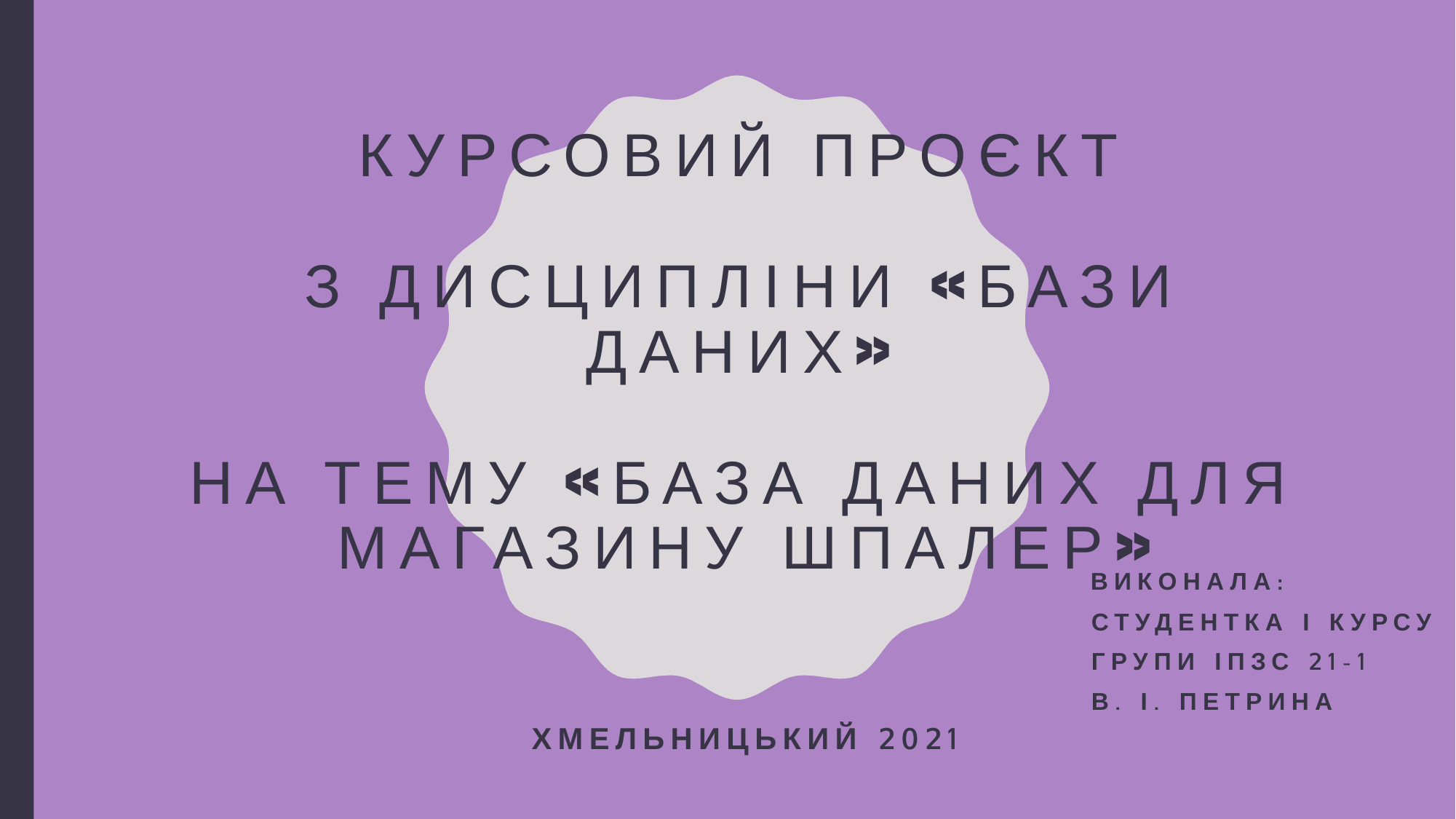

# Курсовий проєкт з дисципліни «Бази даних» на тему «База даних для магазину шпалер»
Виконала:
студентка І курсу
Групи ІПЗс 21-1
В. і. Петрина
Хмельницький 2021